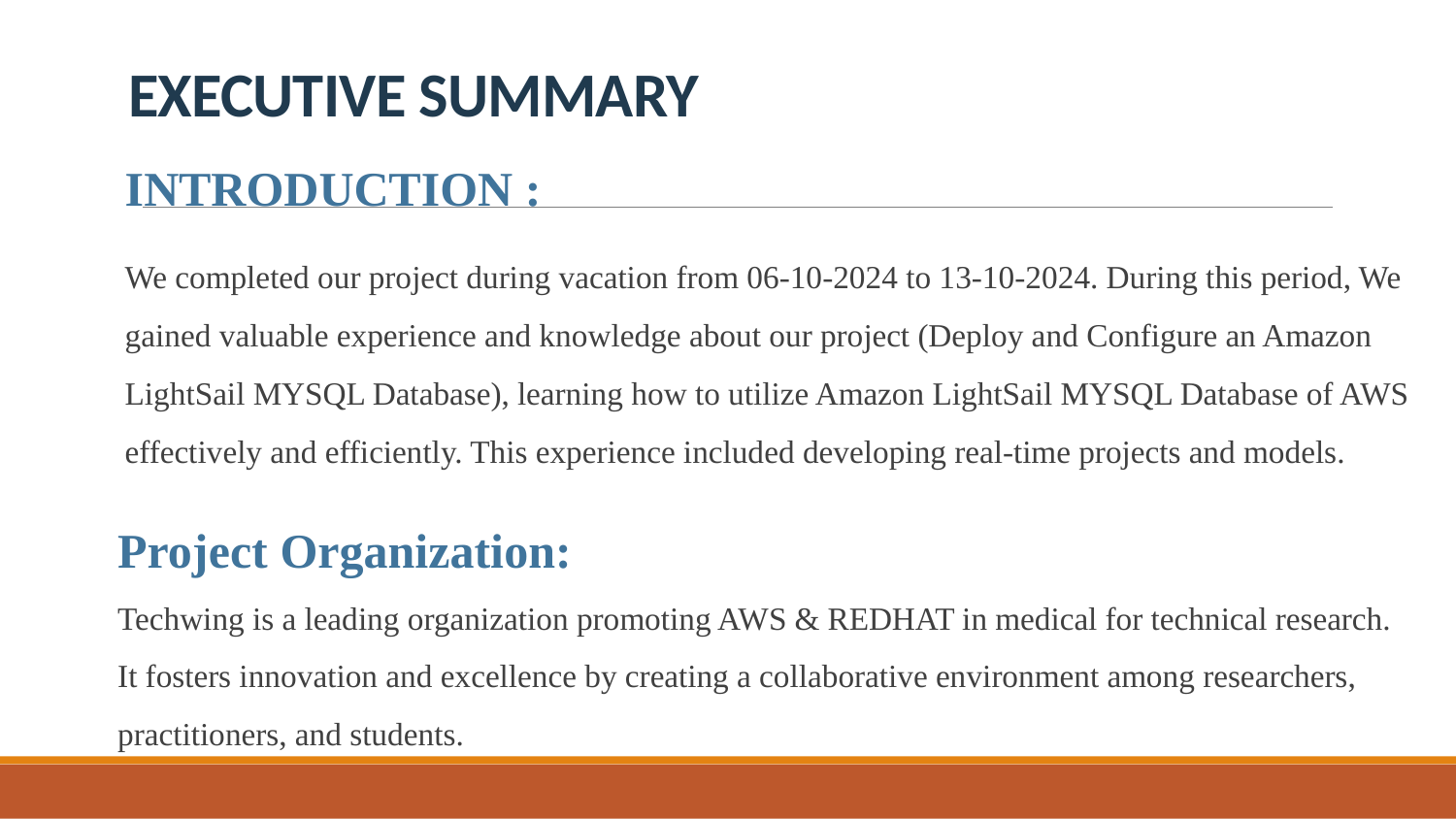

# EXECUTIVE SUMMARY
INTRODUCTION :
We completed our project during vacation from 06-10-2024 to 13-10-2024. During this period, We gained valuable experience and knowledge about our project (Deploy and Configure an Amazon LightSail MYSQL Database), learning how to utilize Amazon LightSail MYSQL Database of AWS effectively and efficiently. This experience included developing real-time projects and models.
Project Organization:
Techwing is a leading organization promoting AWS & REDHAT in medical for technical research. It fosters innovation and excellence by creating a collaborative environment among researchers, practitioners, and students.